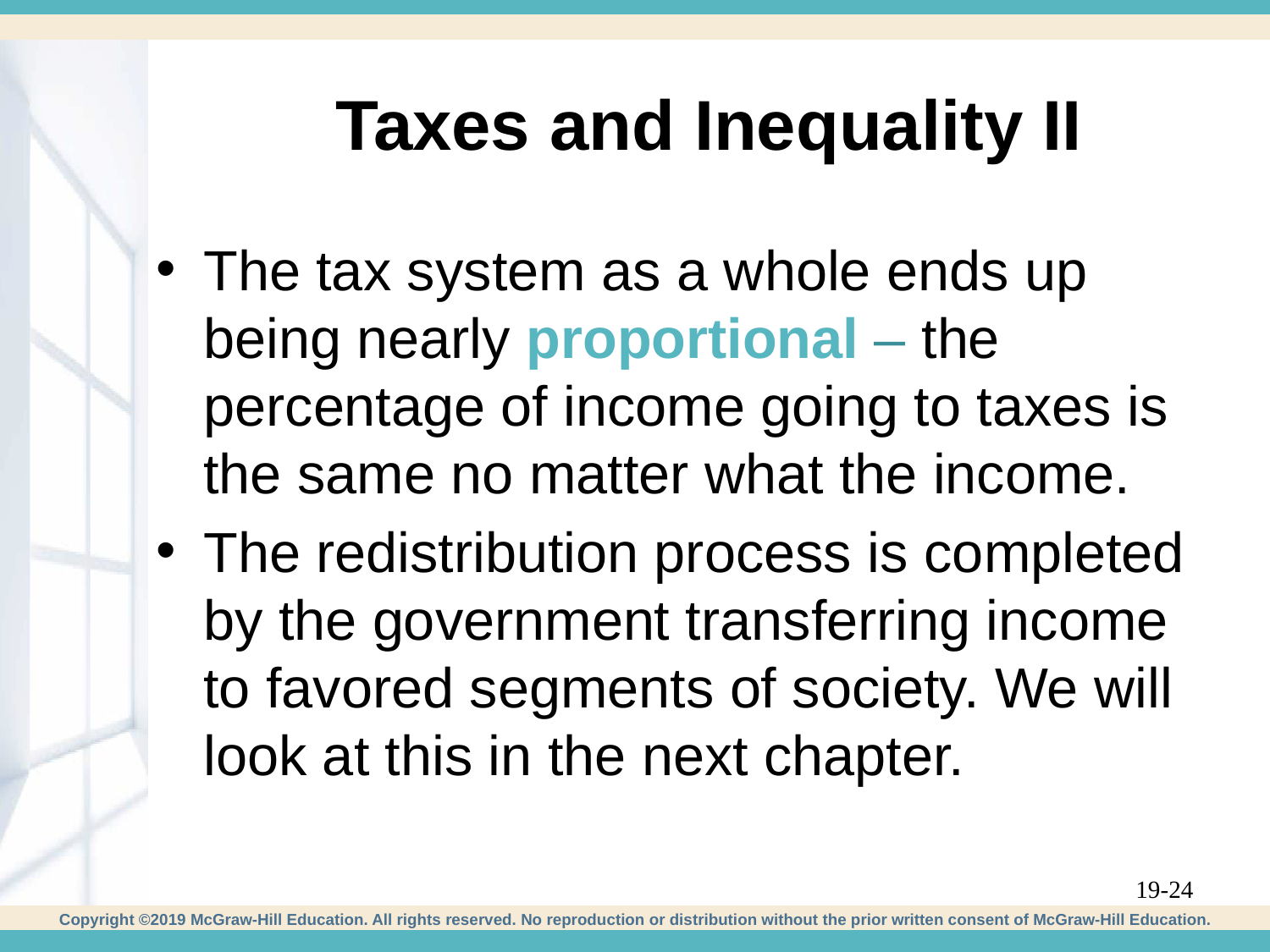

# Taxes and Inequality II
The tax system as a whole ends up being nearly proportional – the percentage of income going to taxes is the same no matter what the income.
The redistribution process is completed by the government transferring income to favored segments of society. We will look at this in the next chapter.
19-24